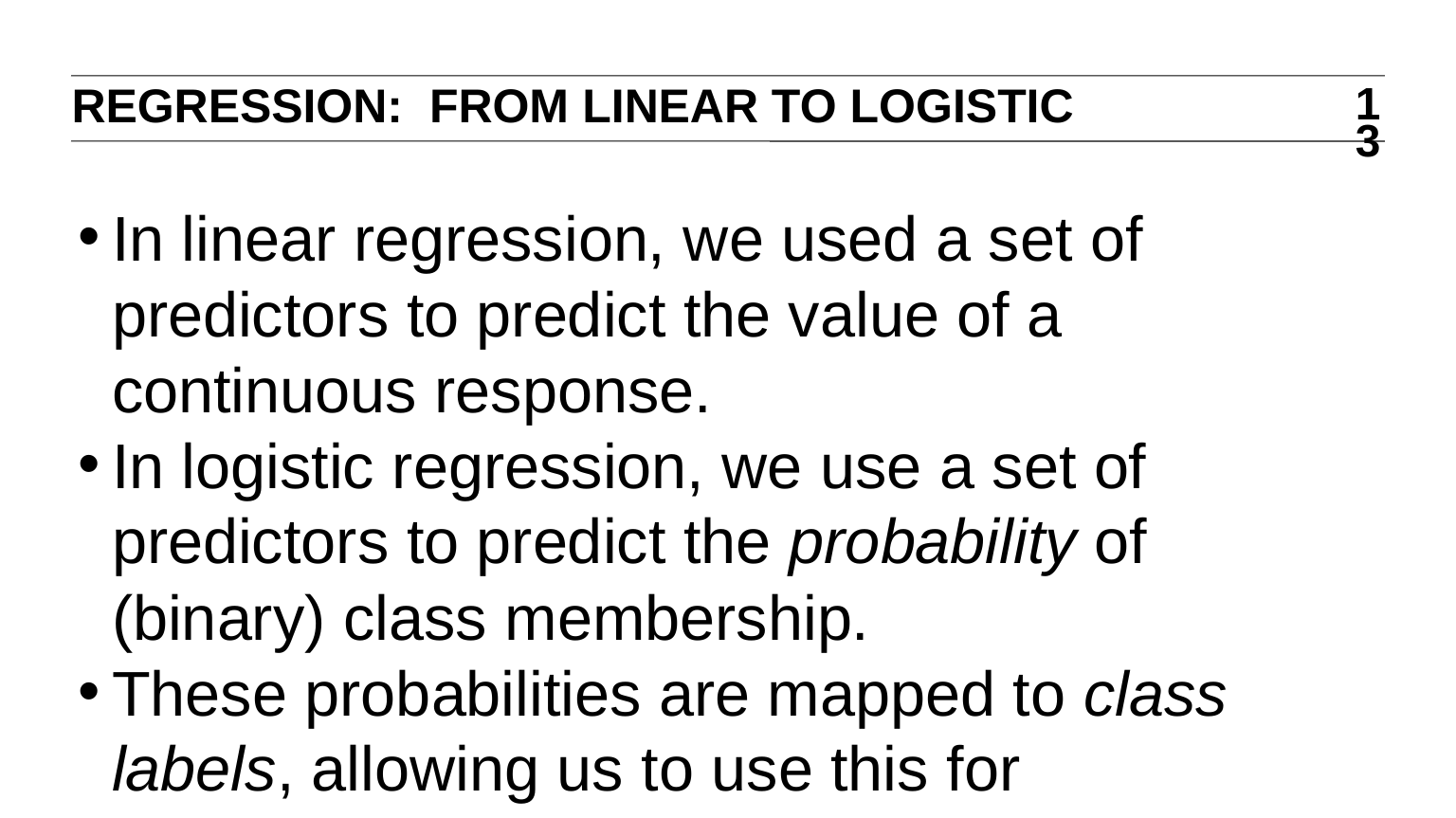

Regression:  From Linear to Logistic
13
In linear regression, we used a set of predictors to predict the value of a continuous response.
In logistic regression, we use a set of predictors to predict the probability of (binary) class membership.
These probabilities are mapped to class labels, allowing us to use this for classification.